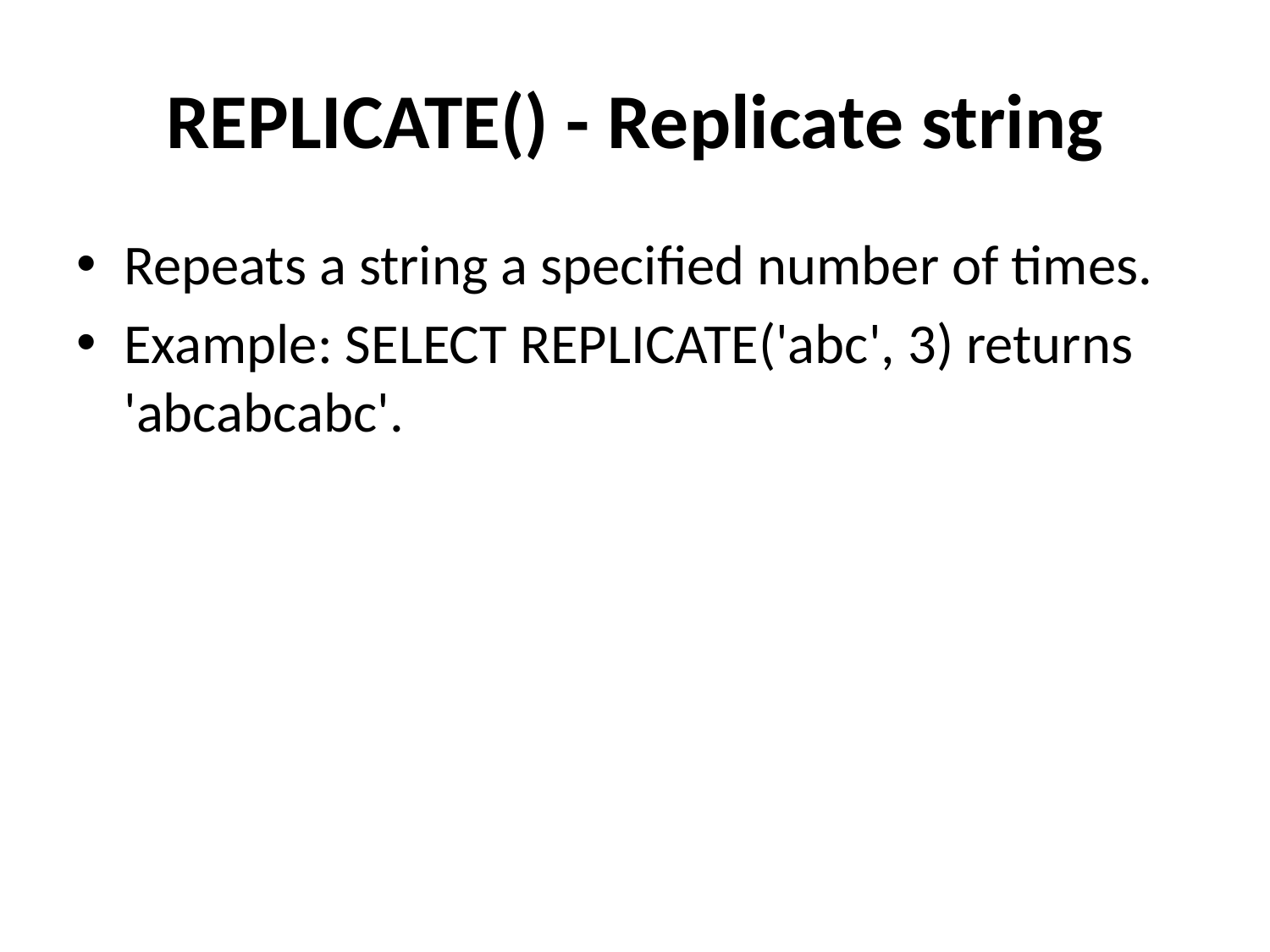

# REPLICATE() - Replicate string
Repeats a string a specified number of times.
Example: SELECT REPLICATE('abc', 3) returns 'abcabcabc'.